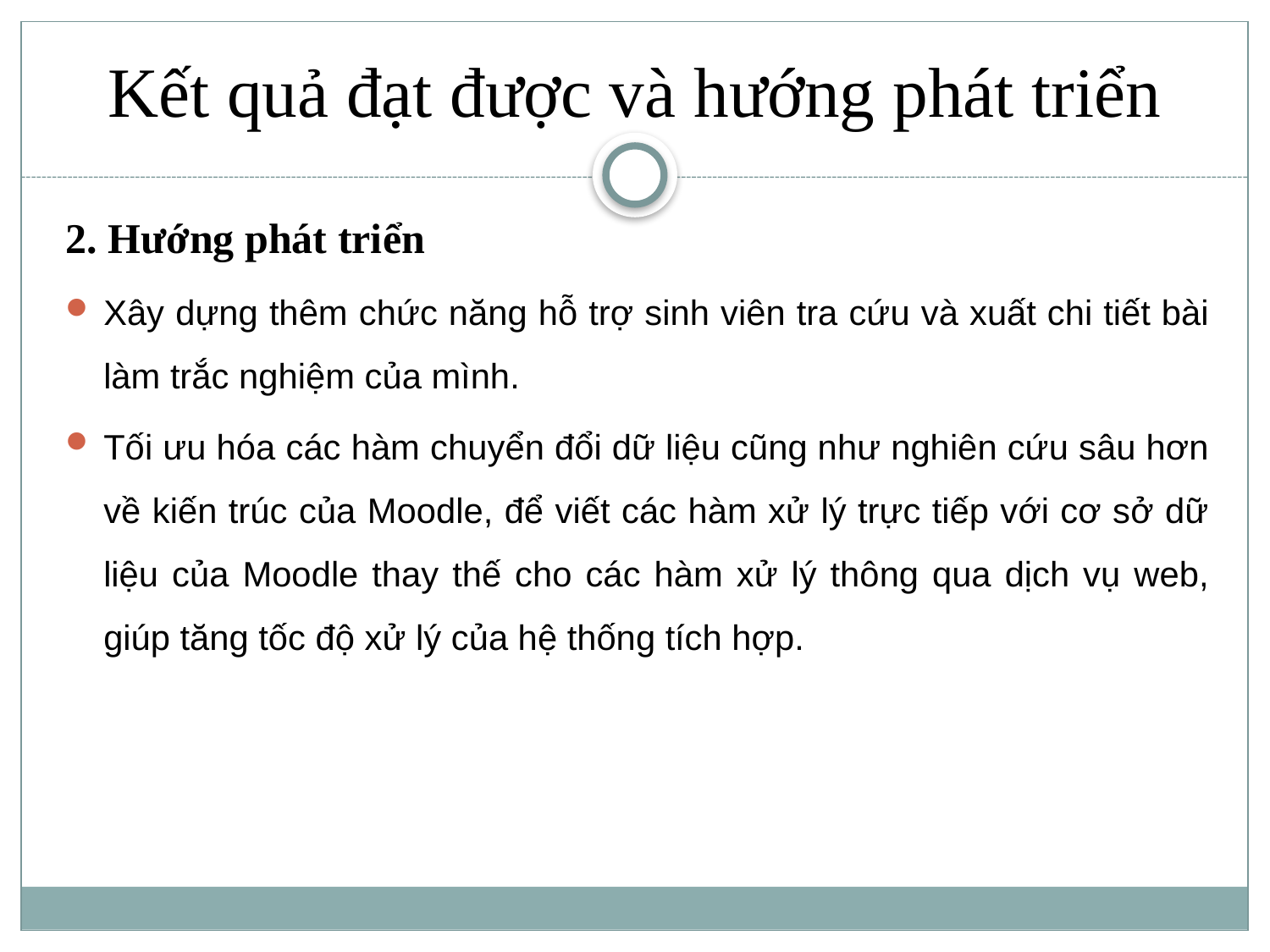

Kết quả đạt được và hướng phát triển
2. Hướng phát triển
Xây dựng thêm chức năng hỗ trợ sinh viên tra cứu và xuất chi tiết bài làm trắc nghiệm của mình.
Tối ưu hóa các hàm chuyển đổi dữ liệu cũng như nghiên cứu sâu hơn về kiến trúc của Moodle, để viết các hàm xử lý trực tiếp với cơ sở dữ liệu của Moodle thay thế cho các hàm xử lý thông qua dịch vụ web, giúp tăng tốc độ xử lý của hệ thống tích hợp.